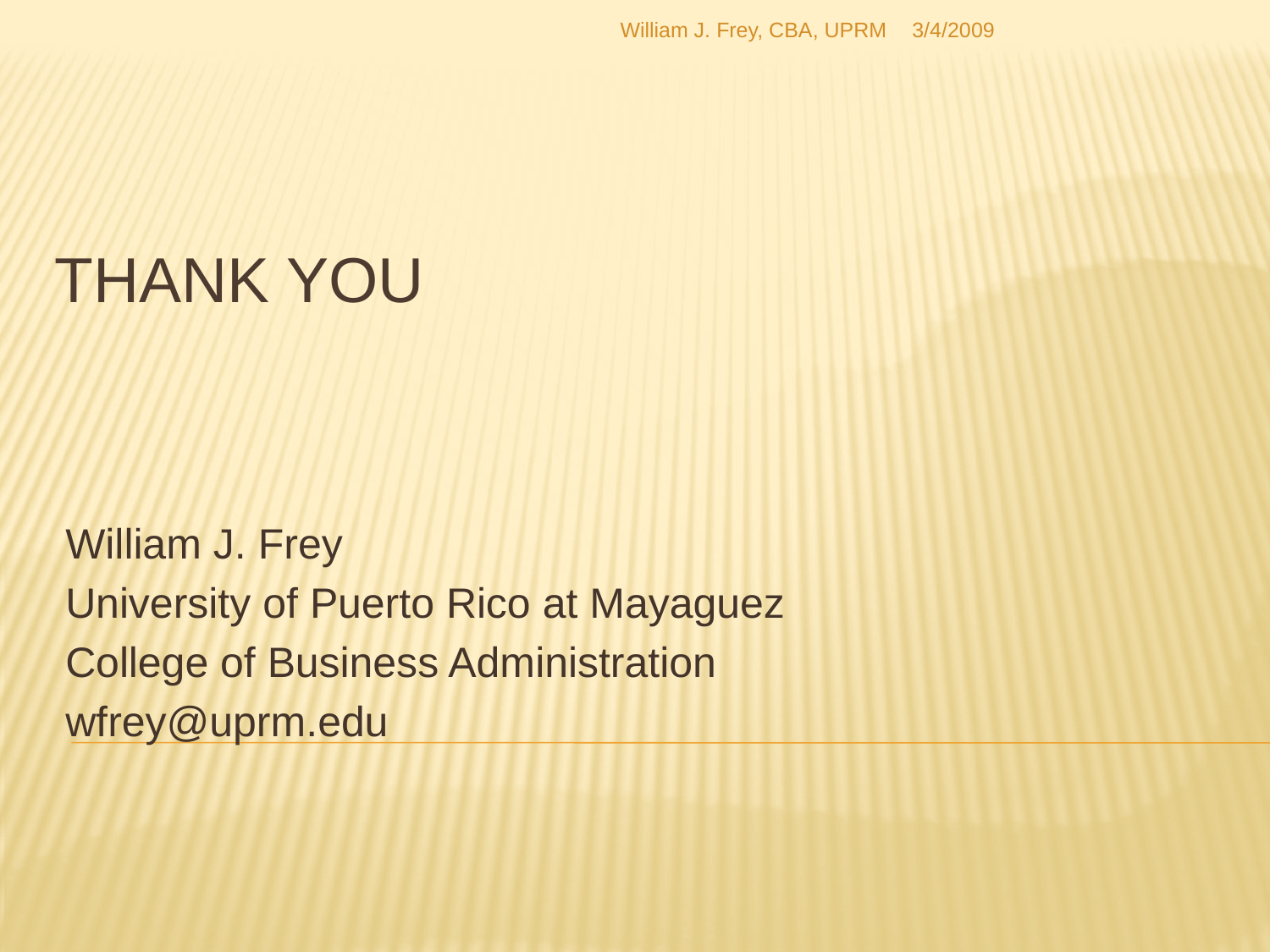

William J. Frey, CBA, UPRM
3/4/2009
# Thank you
William J. Frey
University of Puerto Rico at Mayaguez
College of Business Administration
wfrey@uprm.edu